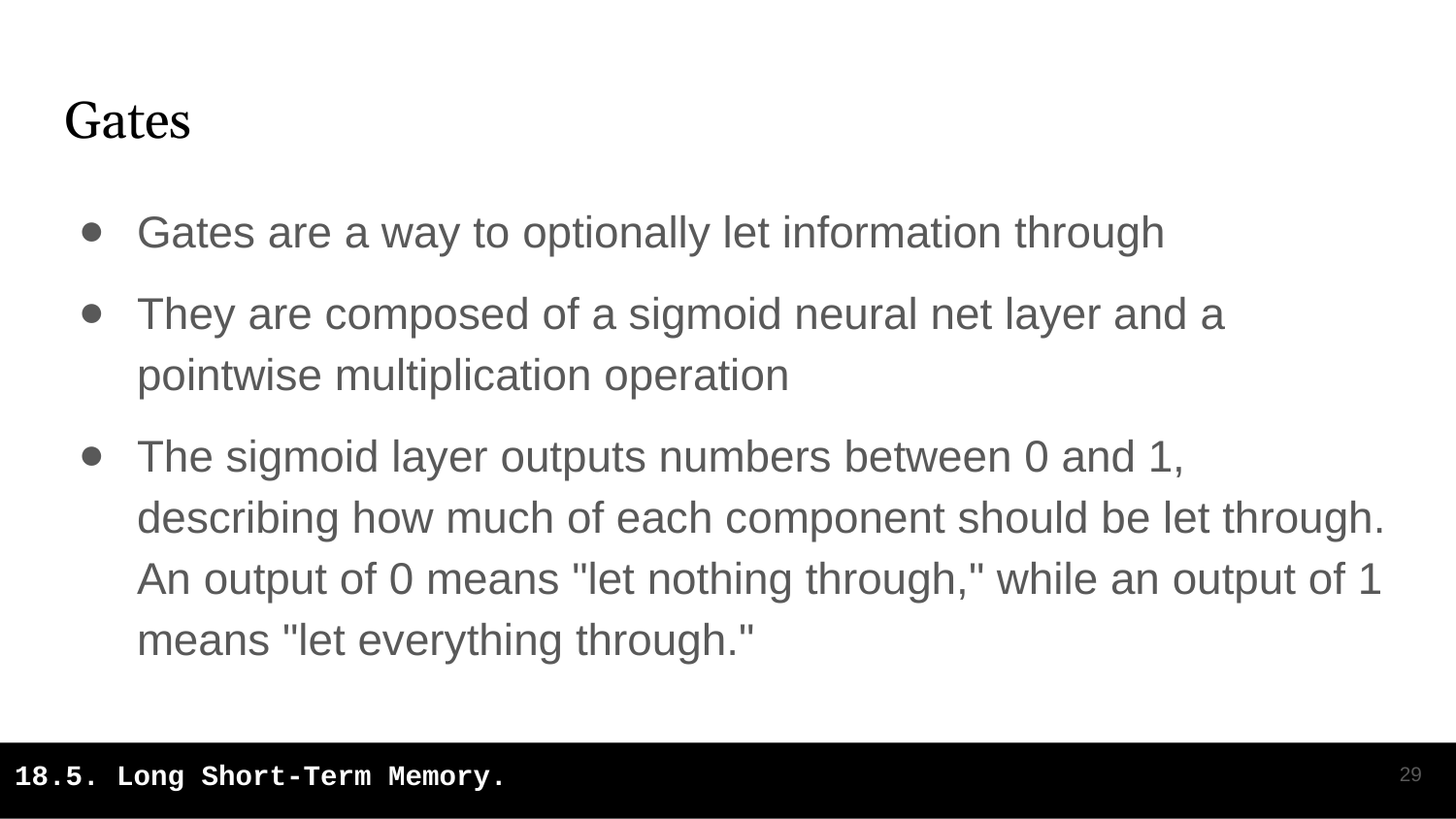

# Gates
Gates are a way to optionally let information through
They are composed of a sigmoid neural net layer and a pointwise multiplication operation
The sigmoid layer outputs numbers between 0 and 1, describing how much of each component should be let through. An output of 0 means "let nothing through," while an output of 1 means "let everything through."
29
18.5. Long Short-Term Memory.